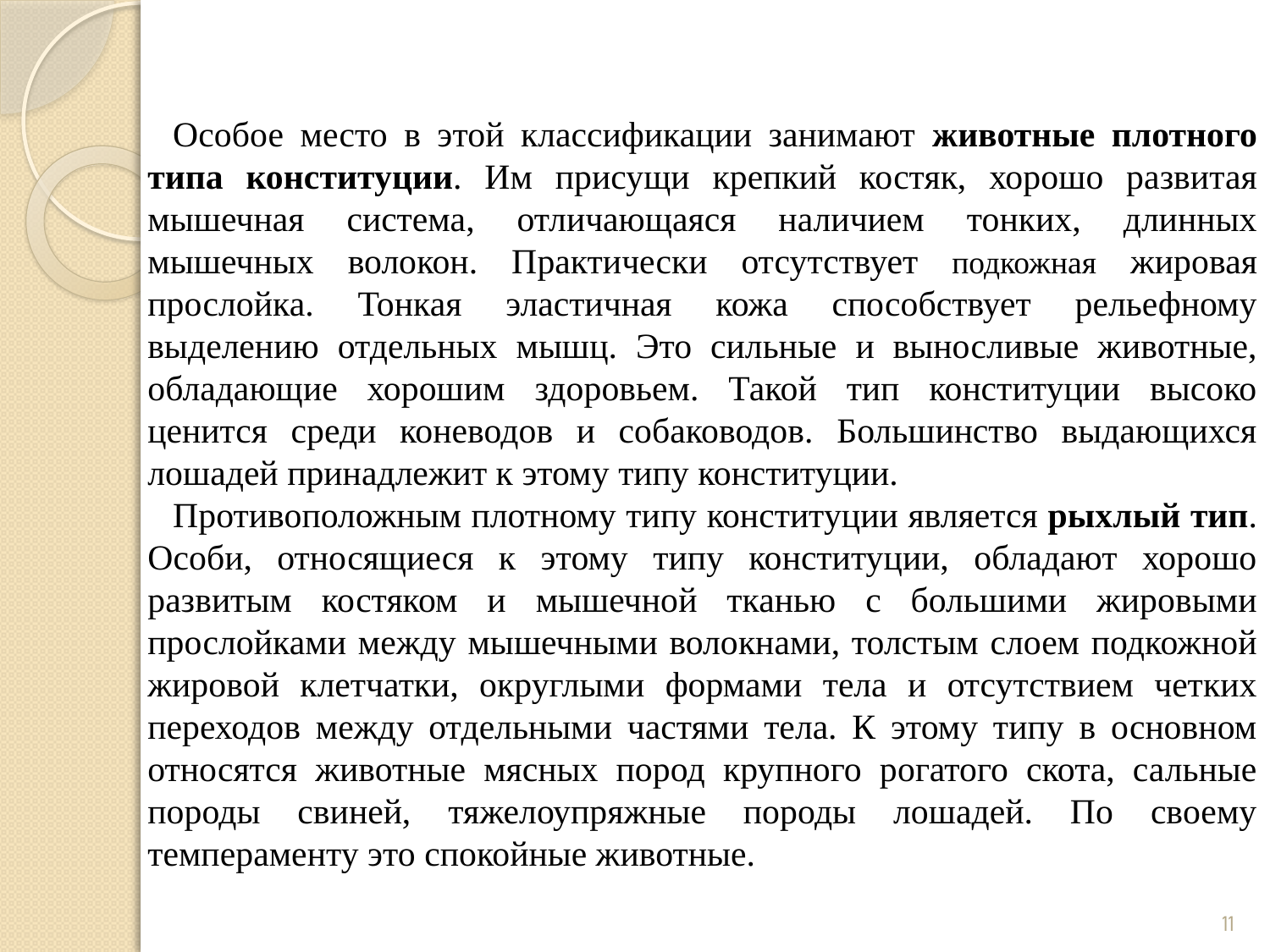

Особое место в этой классификации занимают животные плотного типа конституции. Им присущи крепкий костяк, хорошо развитая мышечная система, отличающаяся наличием тонких, длинных мышечных волокон. Практически отсутствует подкожная жировая прослойка. Тонкая эластичная кожа способствует рельефному выделению отдельных мышц. Это сильные и выносливые животные, обладающие хорошим здоровьем. Такой тип конституции высоко ценится среди коневодов и собаководов. Большинство выдающихся лошадей принадлежит к этому типу конституции.
Противоположным плотному типу конституции является рыхлый тип. Особи, относящиеся к этому типу конституции, обладают хорошо развитым костяком и мышечной тканью с большими жировыми прослойками между мышечными волокнами, толстым слоем подкожной жировой клетчатки, округлыми формами тела и отсутствием четких переходов между отдельными частями тела. К этому типу в основном относятся животные мясных пород крупного рогатого скота, сальные породы свиней, тяжелоупряжные породы лошадей. По своему темпераменту это спокойные животные.
11